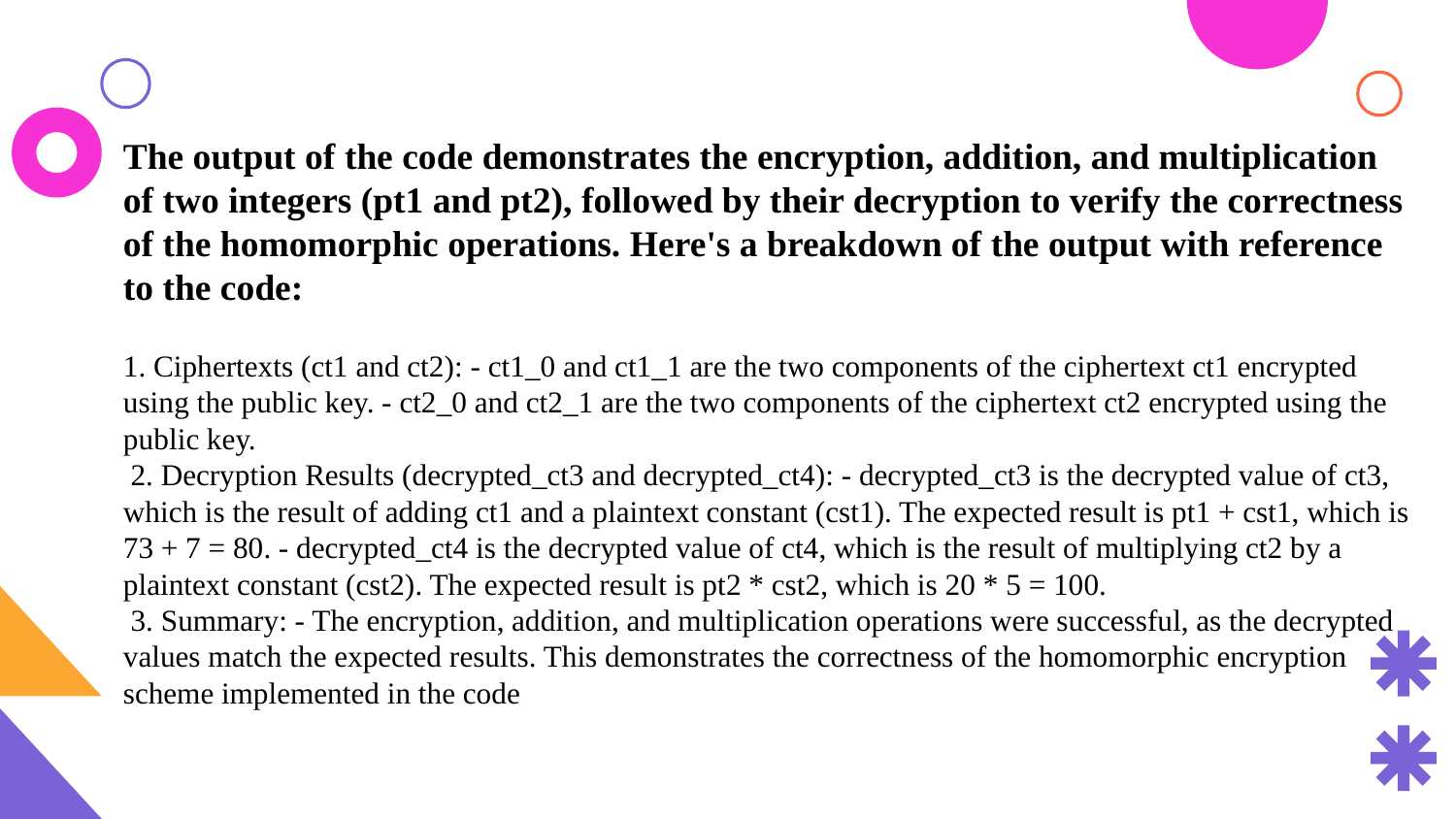

The output of the code demonstrates the encryption, addition, and multiplication of two integers (pt1 and pt2), followed by their decryption to verify the correctness of the homomorphic operations. Here's a breakdown of the output with reference to the code:

1. Ciphertexts (ct1 and ct2): - ct1_0 and ct1_1 are the two components of the ciphertext ct1 encrypted using the public key. - ct2_0 and ct2_1 are the two components of the ciphertext ct2 encrypted using the public key.
 2. Decryption Results (decrypted_ct3 and decrypted_ct4): - decrypted_ct3 is the decrypted value of ct3, which is the result of adding ct1 and a plaintext constant (cst1). The expected result is pt1 + cst1, which is 73 + 7 = 80. - decrypted_ct4 is the decrypted value of ct4, which is the result of multiplying ct2 by a plaintext constant (cst2). The expected result is pt2 * cst2, which is 20 * 5 = 100.
 3. Summary: - The encryption, addition, and multiplication operations were successful, as the decrypted values match the expected results. This demonstrates the correctness of the homomorphic encryption scheme implemented in the code